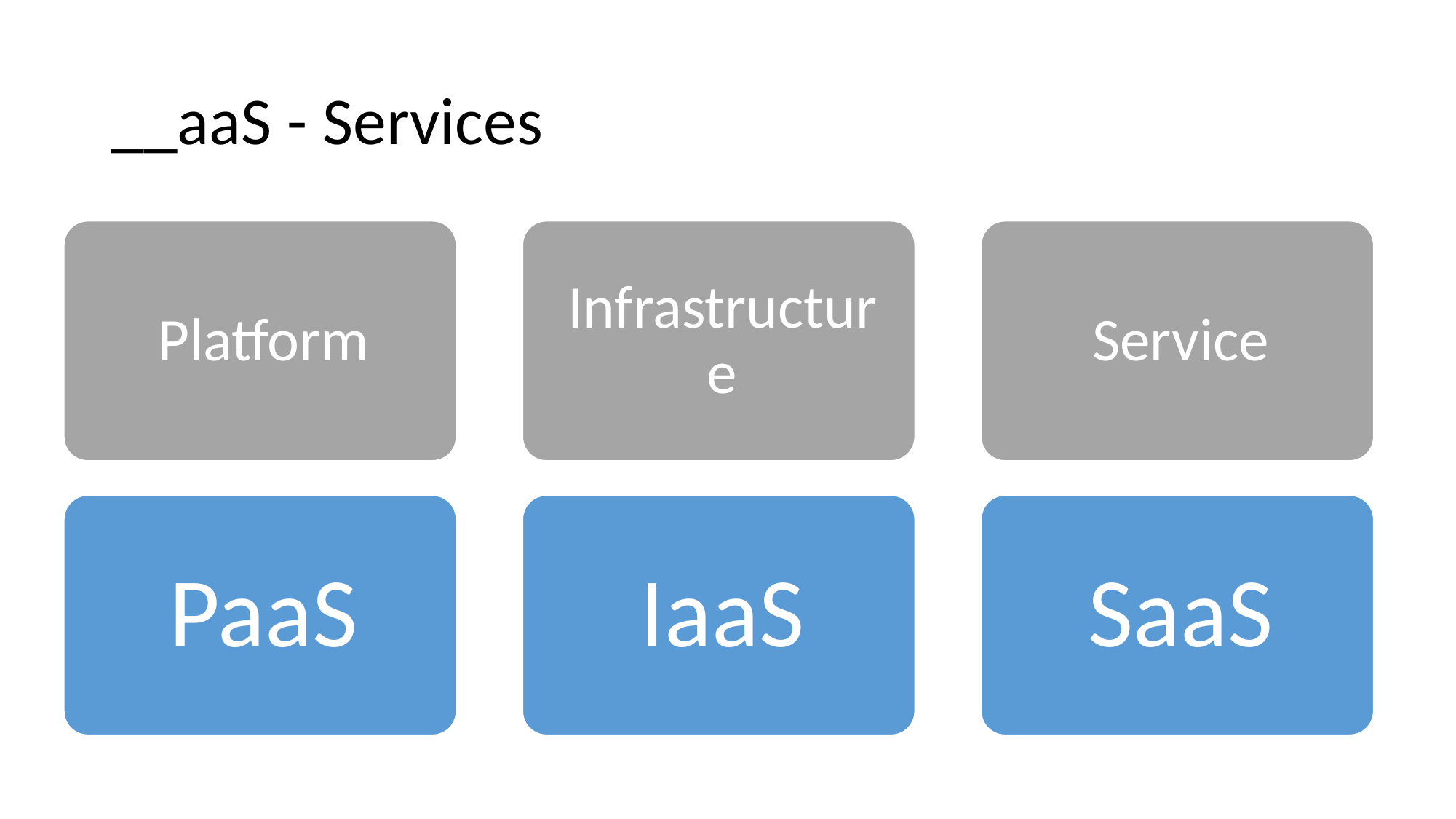

# __aaS - Services
PaaS
Platform
IaaS
Infrastructure
SaaS
Service